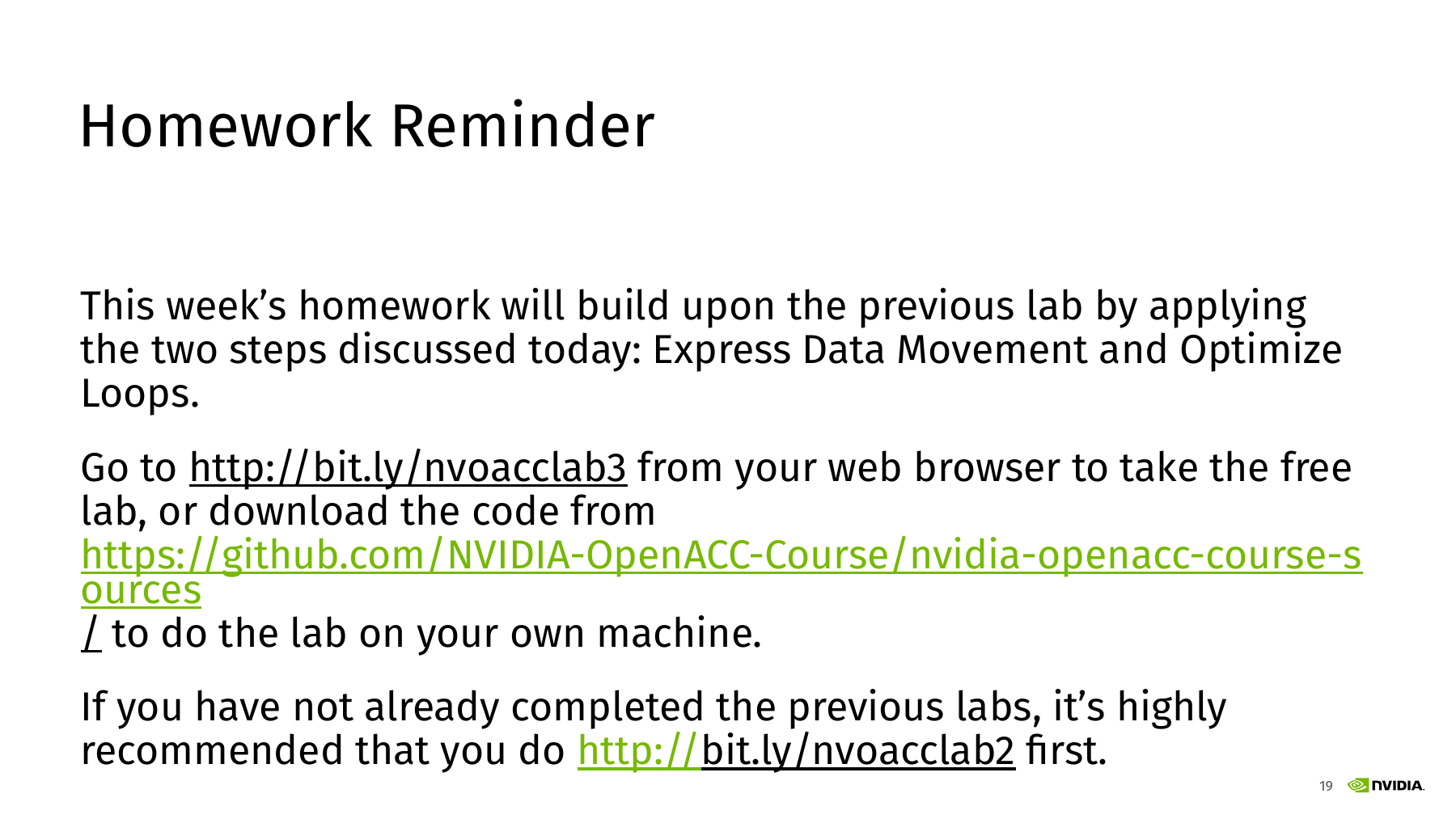

# Homework Reminder

This week’s homework will build upon the previous lab by applying the two steps discussed today: Express Data Movement and Optimize Loops.
Go to http://bit.ly/nvoacclab3 from your web browser to take the free lab, or download the code from https://github.com/NVIDIA-OpenACC-Course/nvidia-openacc-course-sources/ to do the lab on your own machine.
If you have not already completed the previous labs, it’s highly recommended that you do http://bit.ly/nvoacclab2 first.